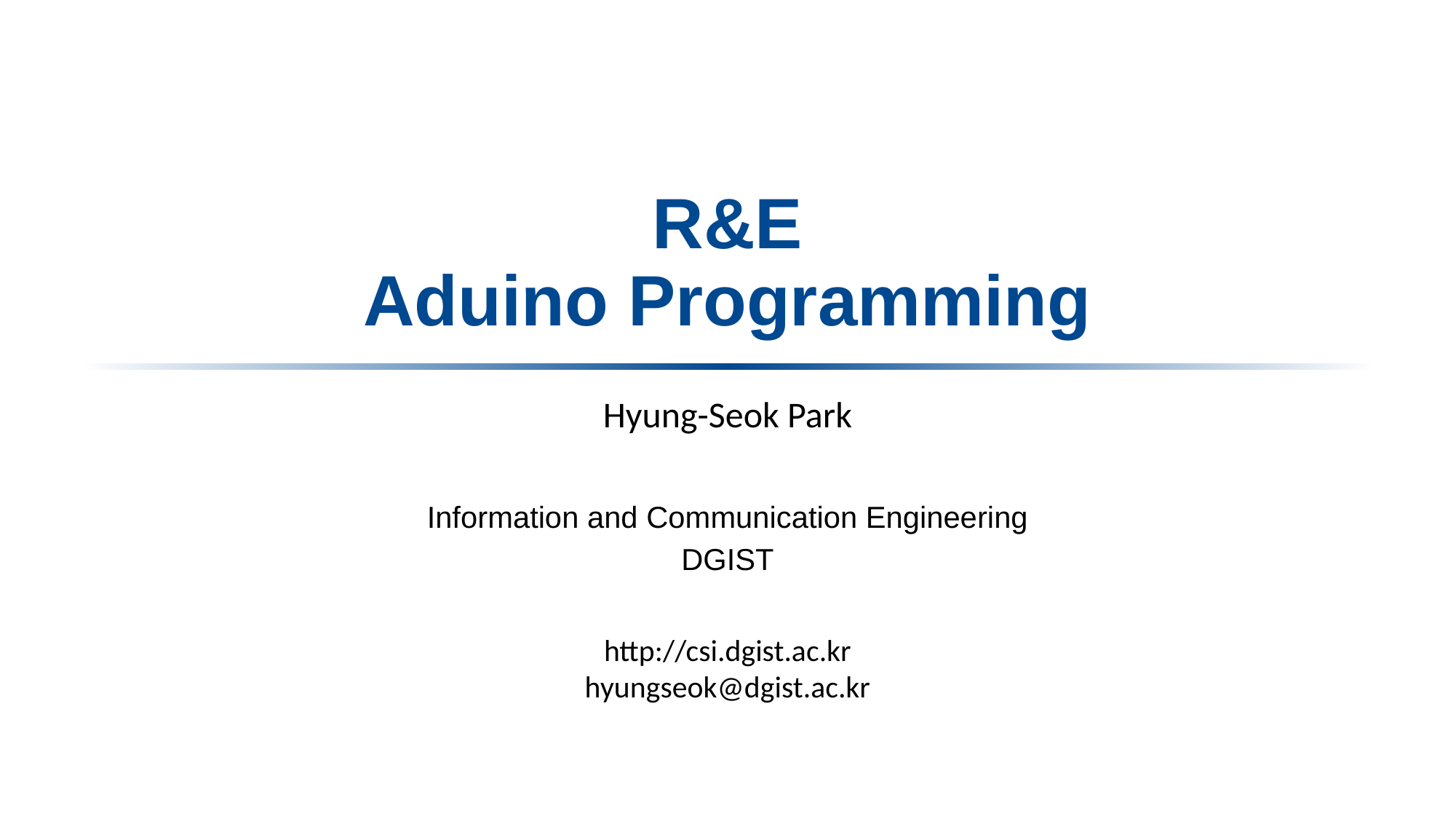

# R&E Aduino Programming

Hyung-Seok Park
Information and Communication Engineering
DGIST
http://csi.dgist.ac.kr
hyungseok@dgist.ac.kr